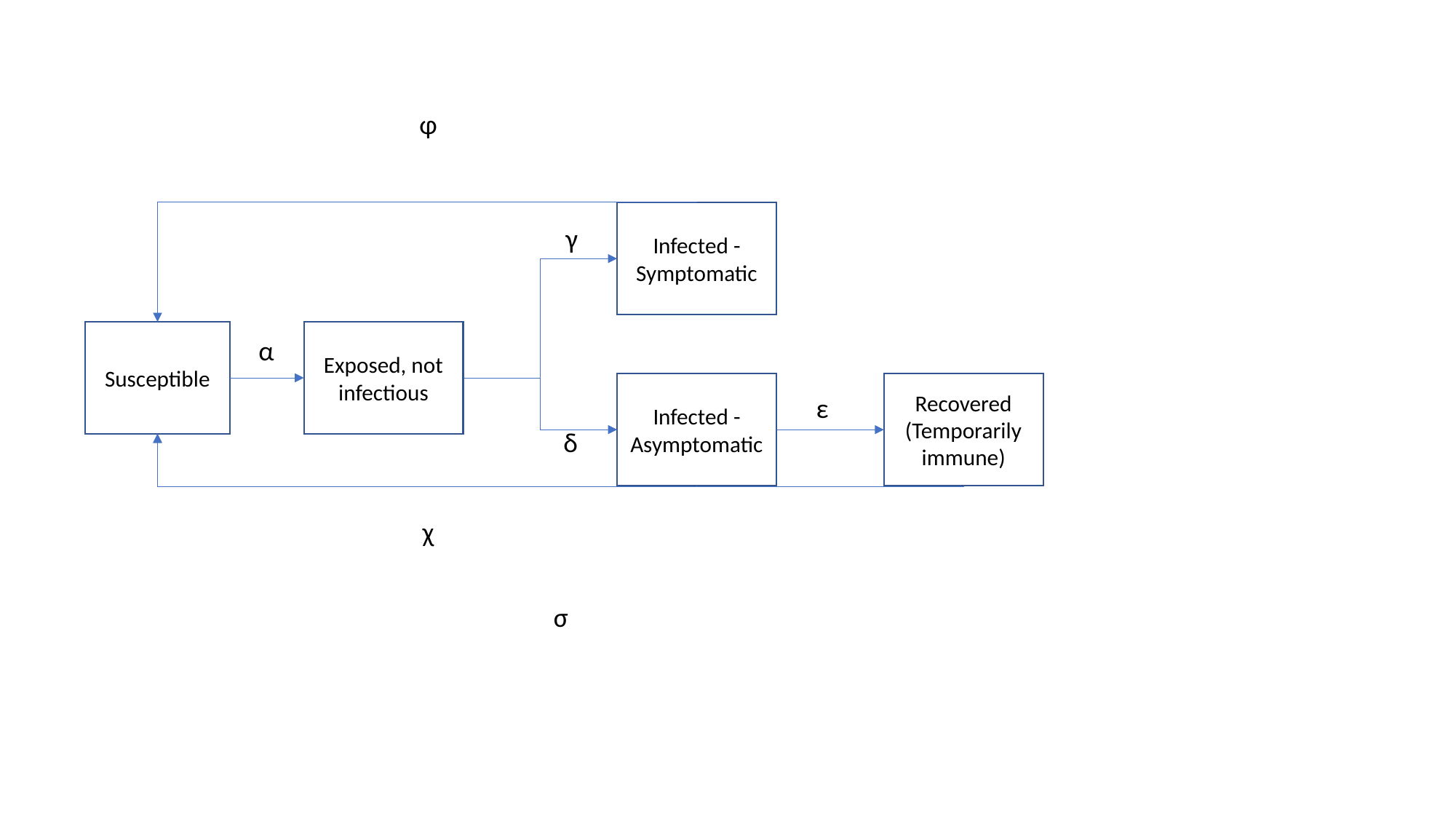

φ
Infected - Symptomatic
γ
Susceptible
Exposed, not infectious
α
Infected - Asymptomatic
Recovered (Temporarily immune)
ε
δ
χ
σ